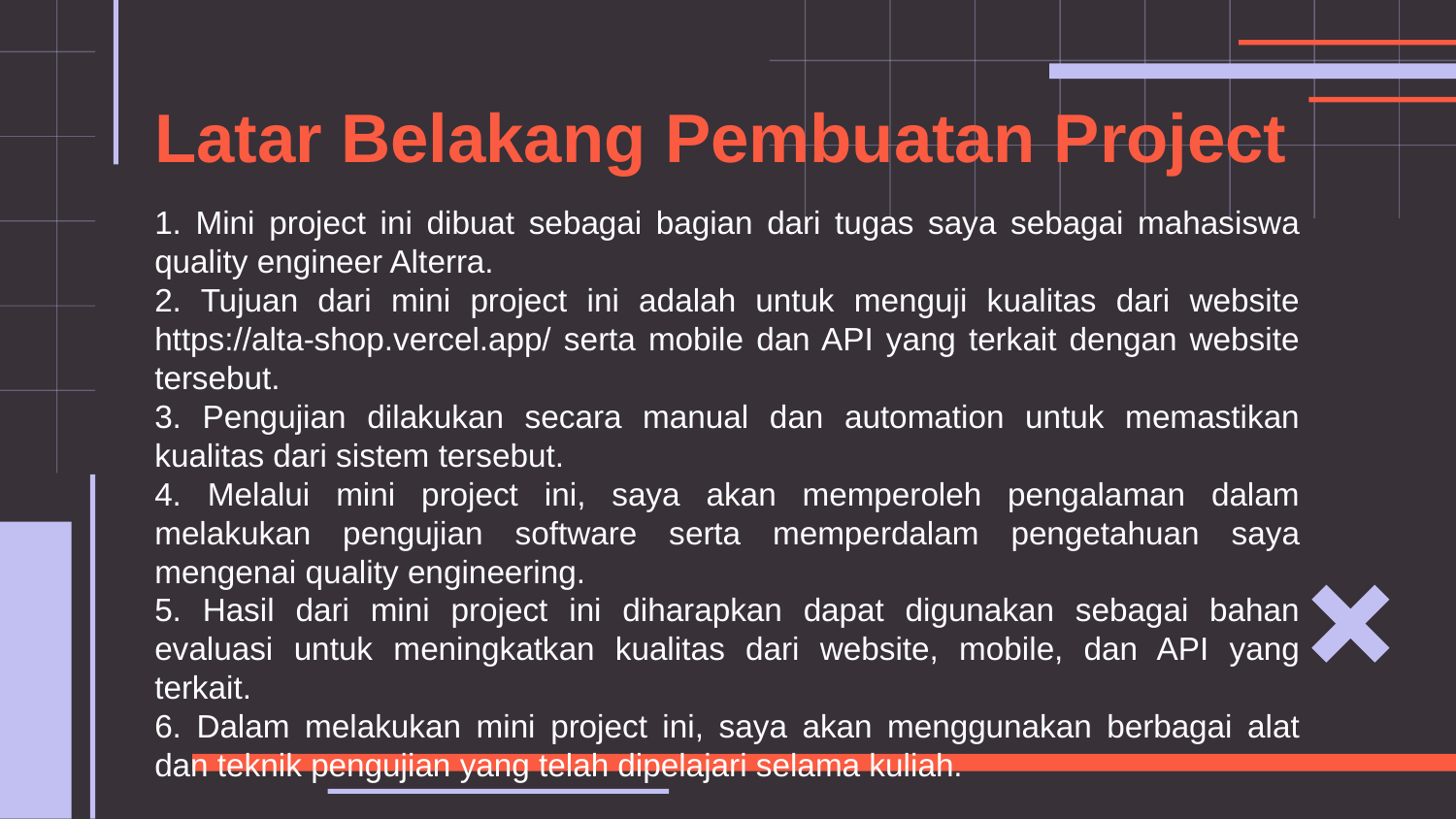

# Latar Belakang Pembuatan Project
1. Mini project ini dibuat sebagai bagian dari tugas saya sebagai mahasiswa quality engineer Alterra.
2. Tujuan dari mini project ini adalah untuk menguji kualitas dari website https://alta-shop.vercel.app/ serta mobile dan API yang terkait dengan website tersebut.
3. Pengujian dilakukan secara manual dan automation untuk memastikan kualitas dari sistem tersebut.
4. Melalui mini project ini, saya akan memperoleh pengalaman dalam melakukan pengujian software serta memperdalam pengetahuan saya mengenai quality engineering.
5. Hasil dari mini project ini diharapkan dapat digunakan sebagai bahan evaluasi untuk meningkatkan kualitas dari website, mobile, dan API yang terkait.
6. Dalam melakukan mini project ini, saya akan menggunakan berbagai alat dan teknik pengujian yang telah dipelajari selama kuliah.